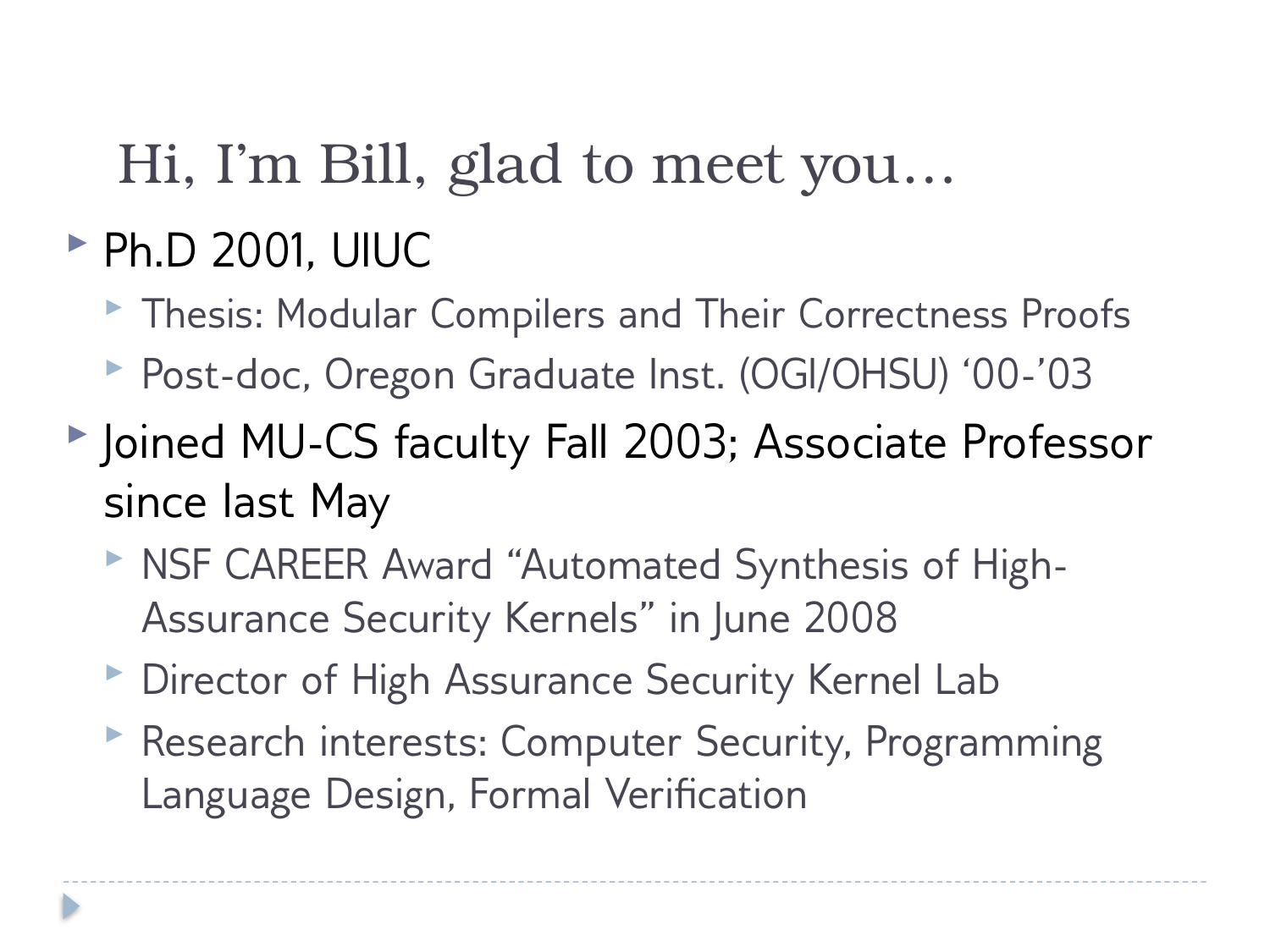

Hi, I’m Bill, glad to meet you…
Ph.D 2001, UIUC
Thesis: Modular Compilers and Their Correctness Proofs
Post-doc, Oregon Graduate Inst. (OGI/OHSU) ‘00-’03
Joined MU-CS faculty Fall 2003; Associate Professor since last May
NSF CAREER Award “Automated Synthesis of High-Assurance Security Kernels” in June 2008
Director of High Assurance Security Kernel Lab
Research interests: Computer Security, Programming Language Design, Formal Verification